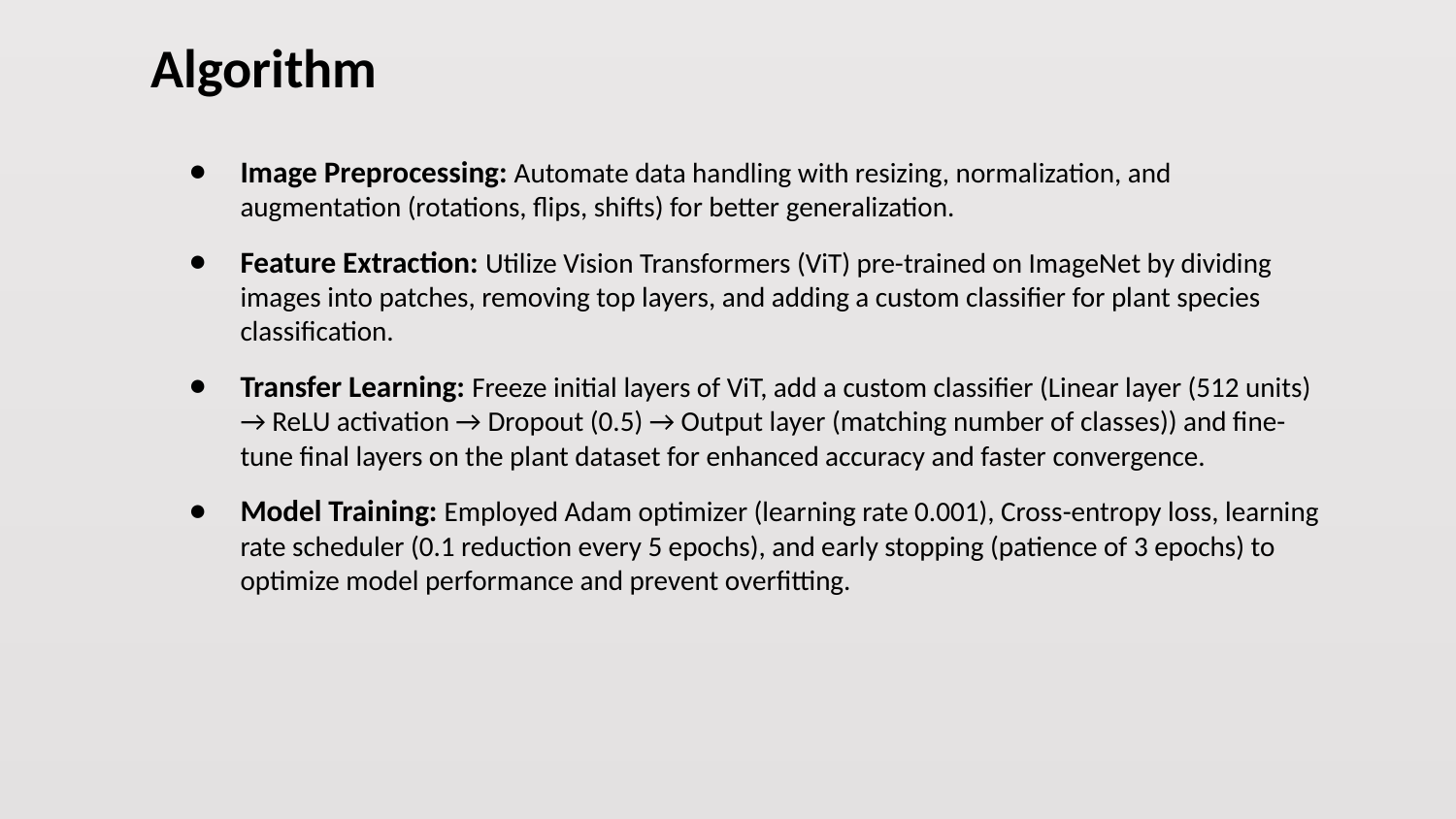

# Algorithm
Image Preprocessing: Automate data handling with resizing, normalization, and augmentation (rotations, flips, shifts) for better generalization.
Feature Extraction: Utilize Vision Transformers (ViT) pre-trained on ImageNet by dividing images into patches, removing top layers, and adding a custom classifier for plant species classification.
Transfer Learning: Freeze initial layers of ViT, add a custom classifier (Linear layer (512 units) → ReLU activation → Dropout (0.5) → Output layer (matching number of classes)) and fine-tune final layers on the plant dataset for enhanced accuracy and faster convergence.
Model Training: Employed Adam optimizer (learning rate 0.001), Cross-entropy loss, learning rate scheduler (0.1 reduction every 5 epochs), and early stopping (patience of 3 epochs) to optimize model performance and prevent overfitting.